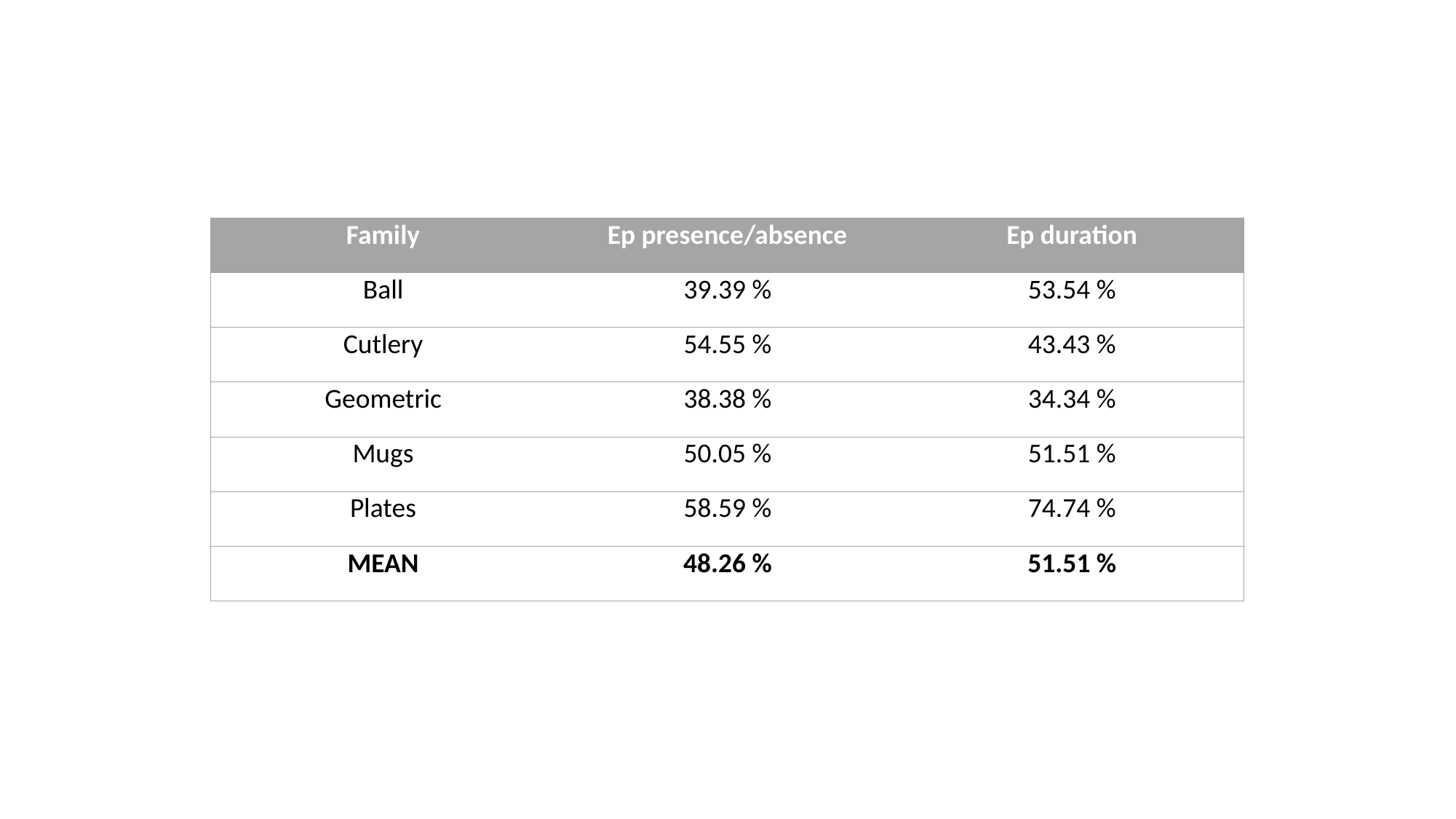

| Family | Ep presence/absence | Ep duration |
| --- | --- | --- |
| Ball | 39.39 % | 53.54 % |
| Cutlery | 54.55 % | 43.43 % |
| Geometric | 38.38 % | 34.34 % |
| Mugs | 50.05 % | 51.51 % |
| Plates | 58.59 % | 74.74 % |
| MEAN | 48.26 % | 51.51 % |